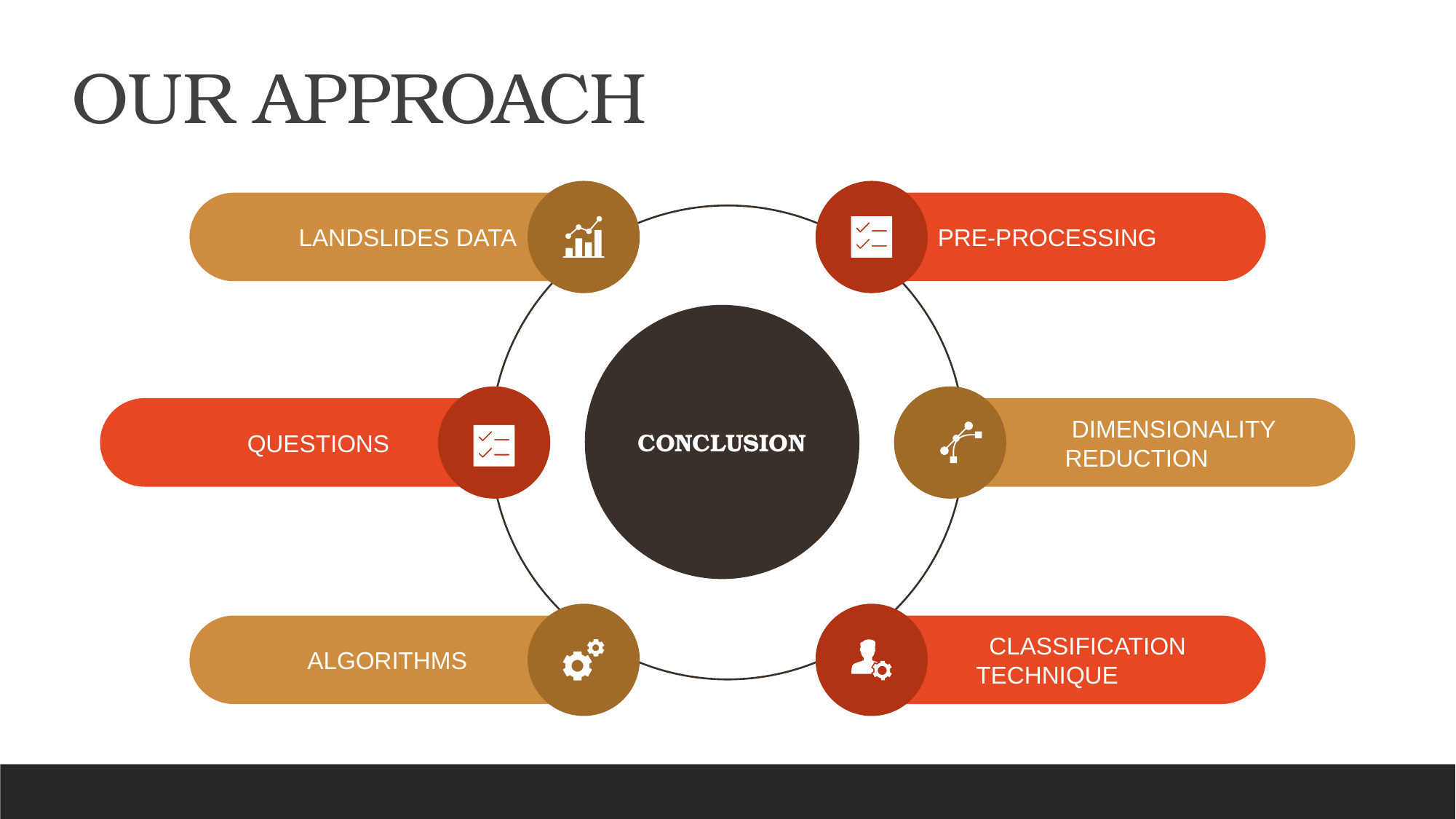

OUR APPROACH

LANDSLIDES DATA
PRE-PROCESSING

CONCLUSION

QUESTIONS
           DIMENSIONALITY REDUCTION

ALGORITHMS
            CLASSIFICATION TECHNIQUE